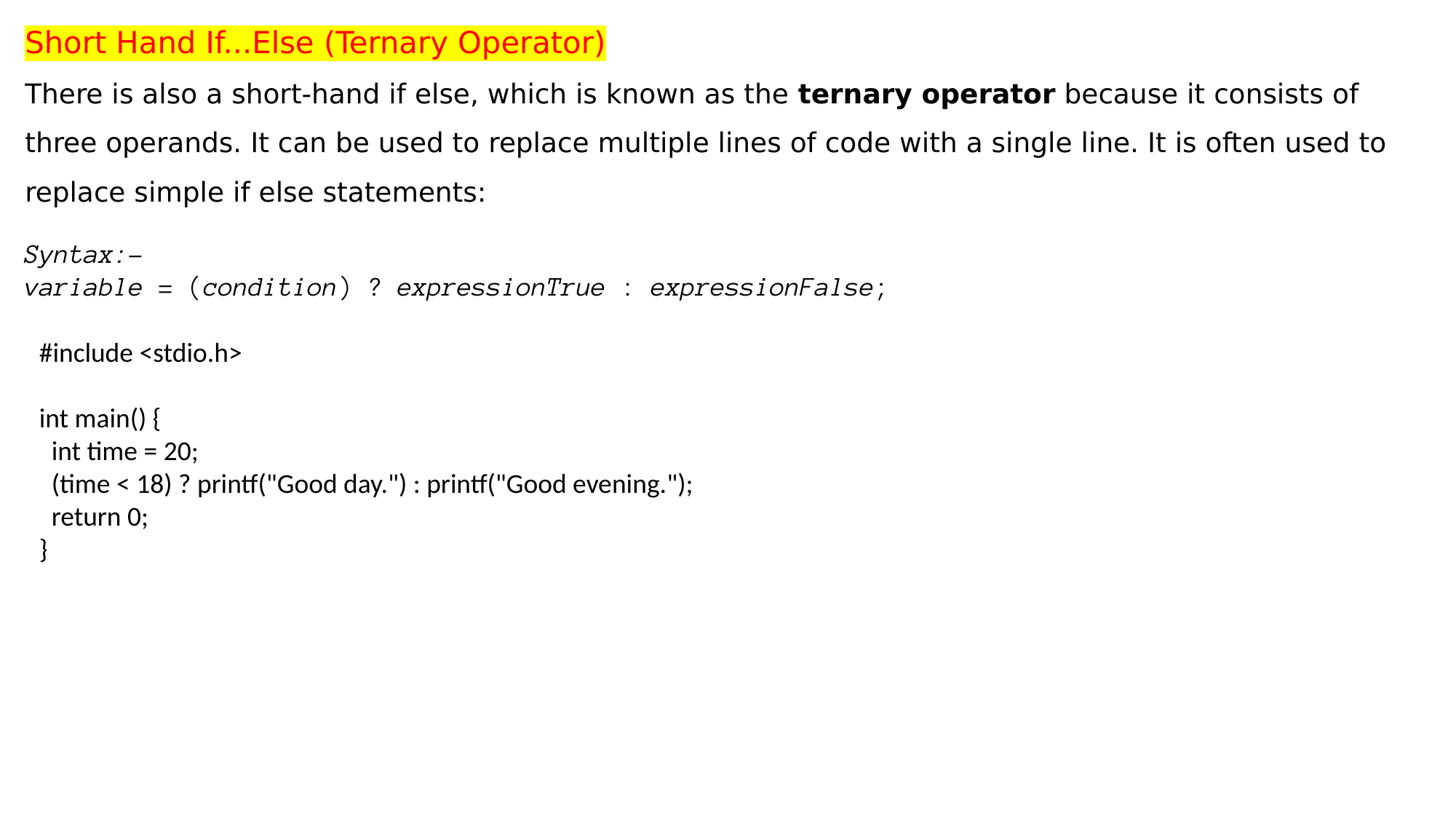

Short Hand If...Else (Ternary Operator)
There is also a short-hand if else, which is known as the ternary operator because it consists of three operands. It can be used to replace multiple lines of code with a single line. It is often used to replace simple if else statements:
Syntax:-
variable = (condition) ? expressionTrue : expressionFalse;
#include <stdio.h>

int main() {
  int time = 20;
  (time < 18) ? printf("Good day.") : printf("Good evening.");
  return 0;
}